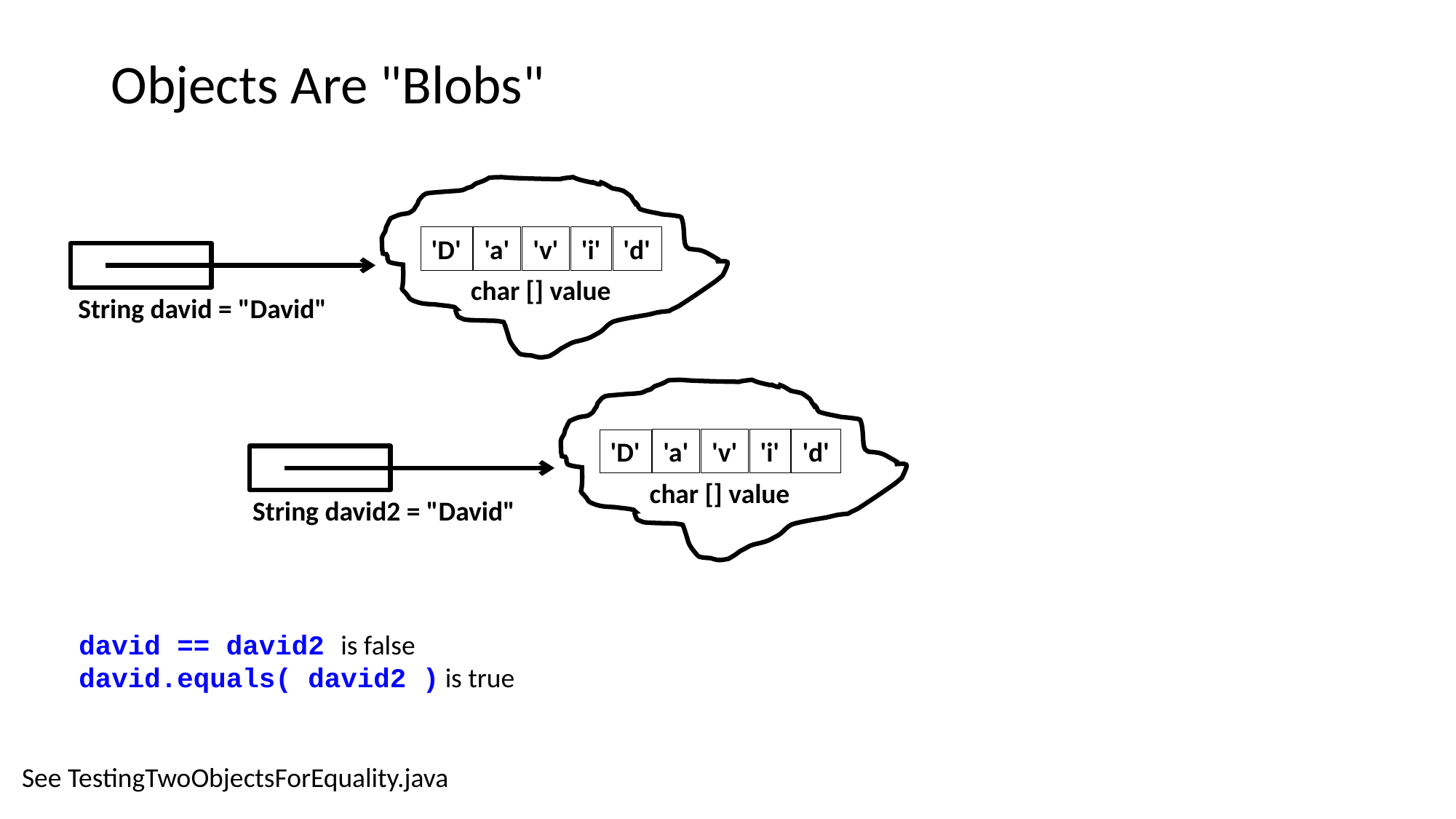

# Objects Are "Blobs"

'a'
'v'
'i'
'd'
'D'
char [] value

String david = "David"

'a'
'v'
'i'
'd'
'D'
char [] value

String david2 = "David"
david == david2 is false
david.equals( david2 ) is true
See TestingTwoObjectsForEquality.java